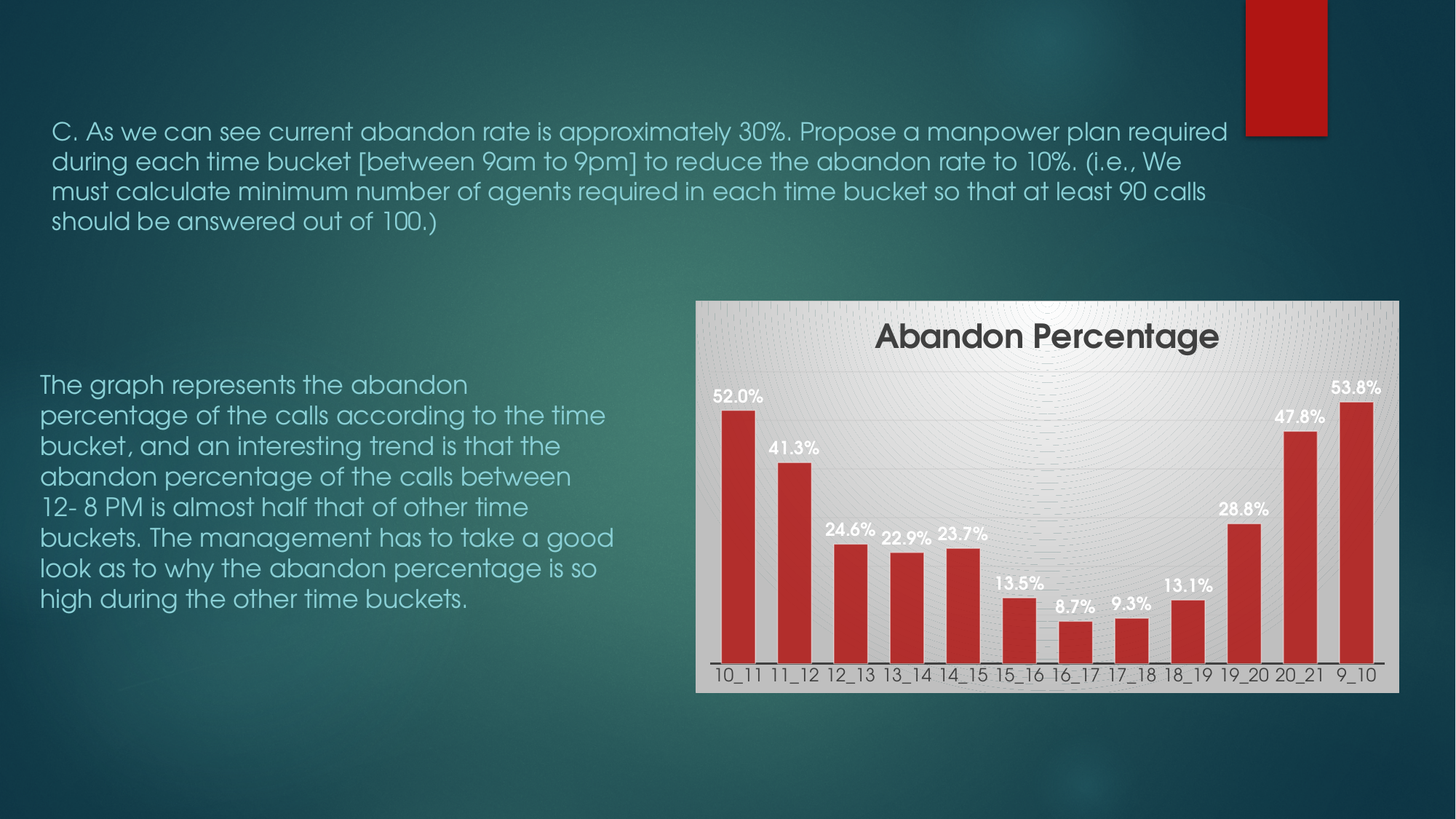

C. As we can see current abandon rate is approximately 30%. Propose a manpower plan required during each time bucket [between 9am to 9pm] to reduce the abandon rate to 10%. (i.e., We must calculate minimum number of agents required in each time bucket so that at least 90 calls should be answered out of 100.)

### Chart:

| Category | Abandon Percentage |
|---|---|
| 10_11 | 0.520445816703065 |
| 11_12 | 0.4132163421990677 |
| 12_13 | 0.24574170331867254 |
| 13_14 | 0.22863882579066921 |
| 14_15 | 0.2368647717484927 |
| 15_16 | 0.1352796969021618 |
| 16_17 | 0.08687056634492384 |
| 17_18 | 0.09339217557251907 |
| 18_19 | 0.13080050469648116 |
| 19_20 | 0.2875816993464052 |
| 20_21 | 0.47770700636942676 |
| 9_10 | 0.5376422679335909 |
The graph represents the abandon percentage of the calls according to the time bucket, and an interesting trend is that the abandon percentage of the calls between 12- 8 PM is almost half that of other time buckets. The management has to take a good look as to why the abandon percentage is so high during the other time buckets.